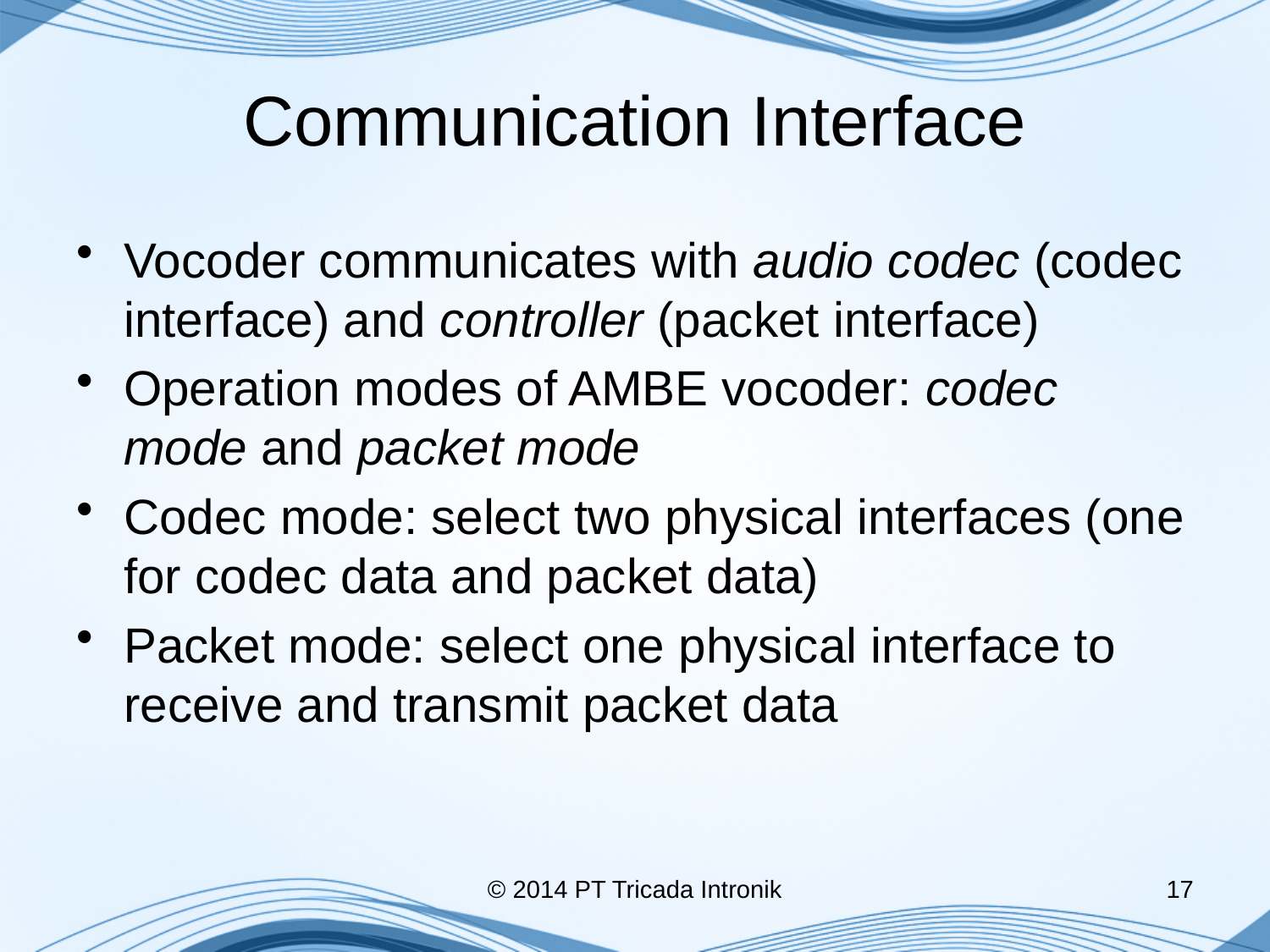

# Communication Interface
Vocoder communicates with audio codec (codec interface) and controller (packet interface)
Operation modes of AMBE vocoder: codec mode and packet mode
Codec mode: select two physical interfaces (one for codec data and packet data)
Packet mode: select one physical interface to receive and transmit packet data

© 2014 PT Tricada Intronik
17